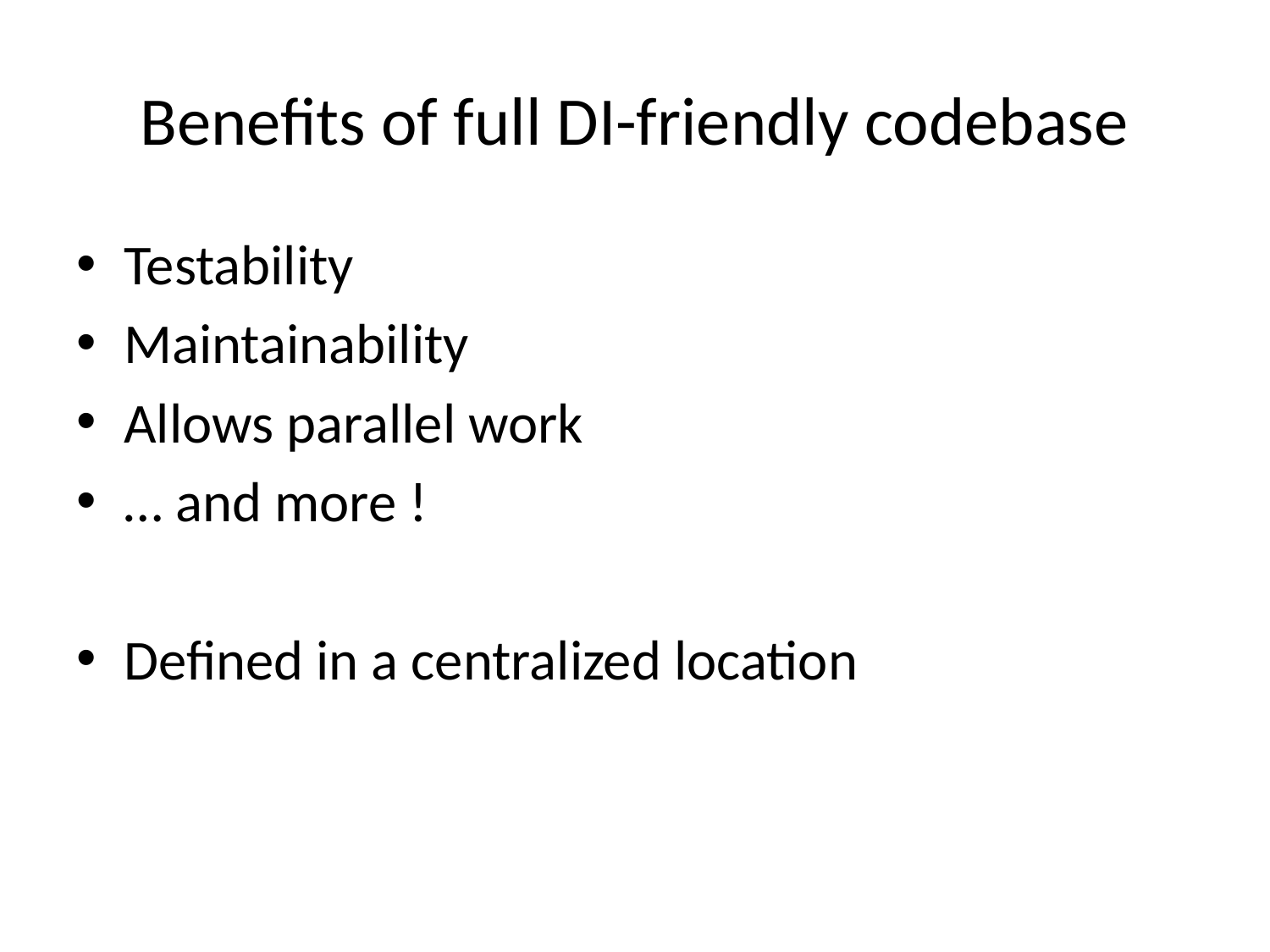

# Benefits of full DI-friendly codebase
Testability
Maintainability
Allows parallel work
… and more !

Defined in a centralized location